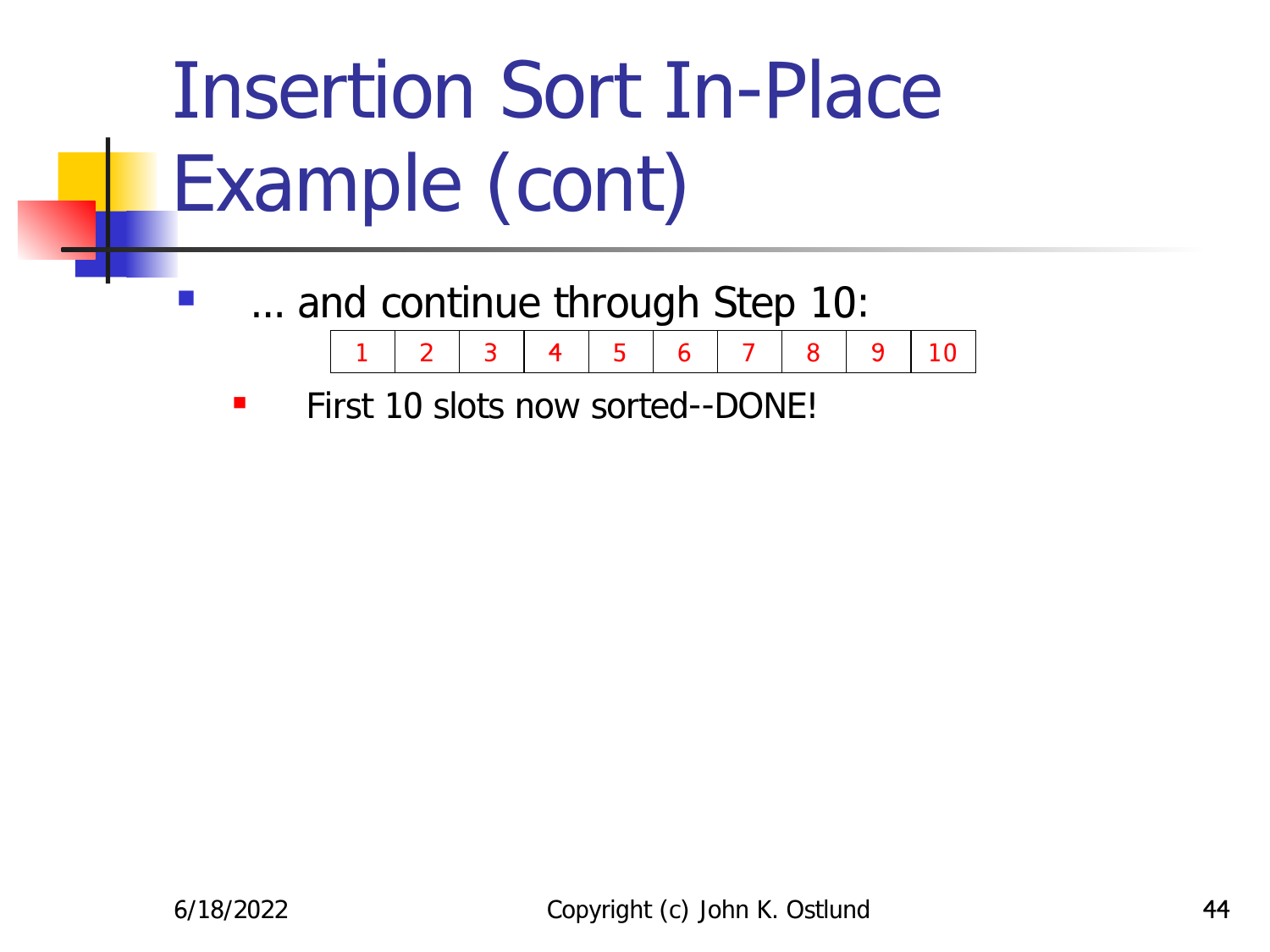

# Insertion Sort In-Place Example (cont)
… and continue through Step 10:

First 10 slots now sorted--DONE!
3
9
5
7
1
10
6
8
4
2
6/18/2022
Copyright (c) John K. Ostlund
44